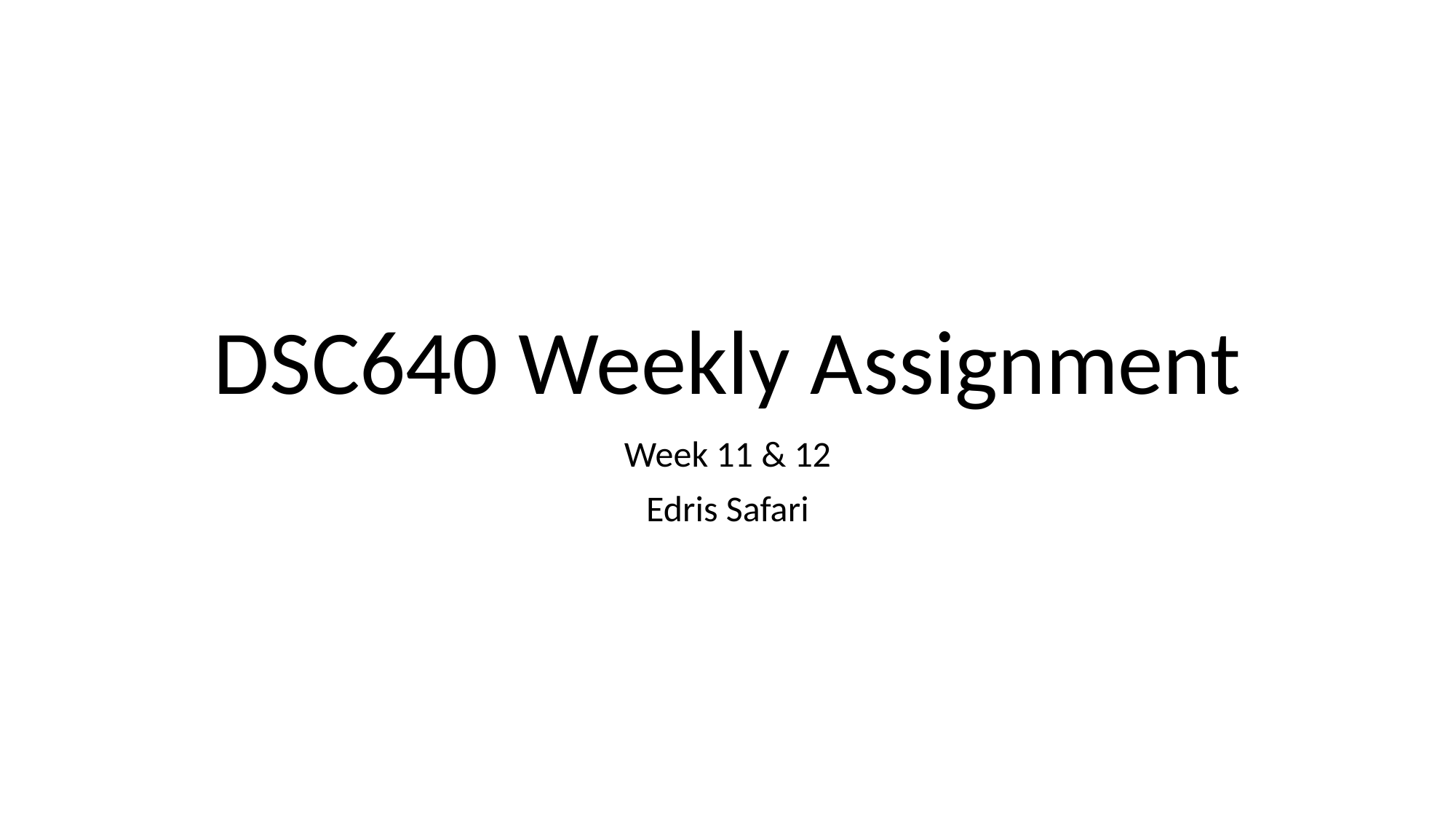

# DSC640 Weekly Assignment
Week 11 & 12
Edris Safari